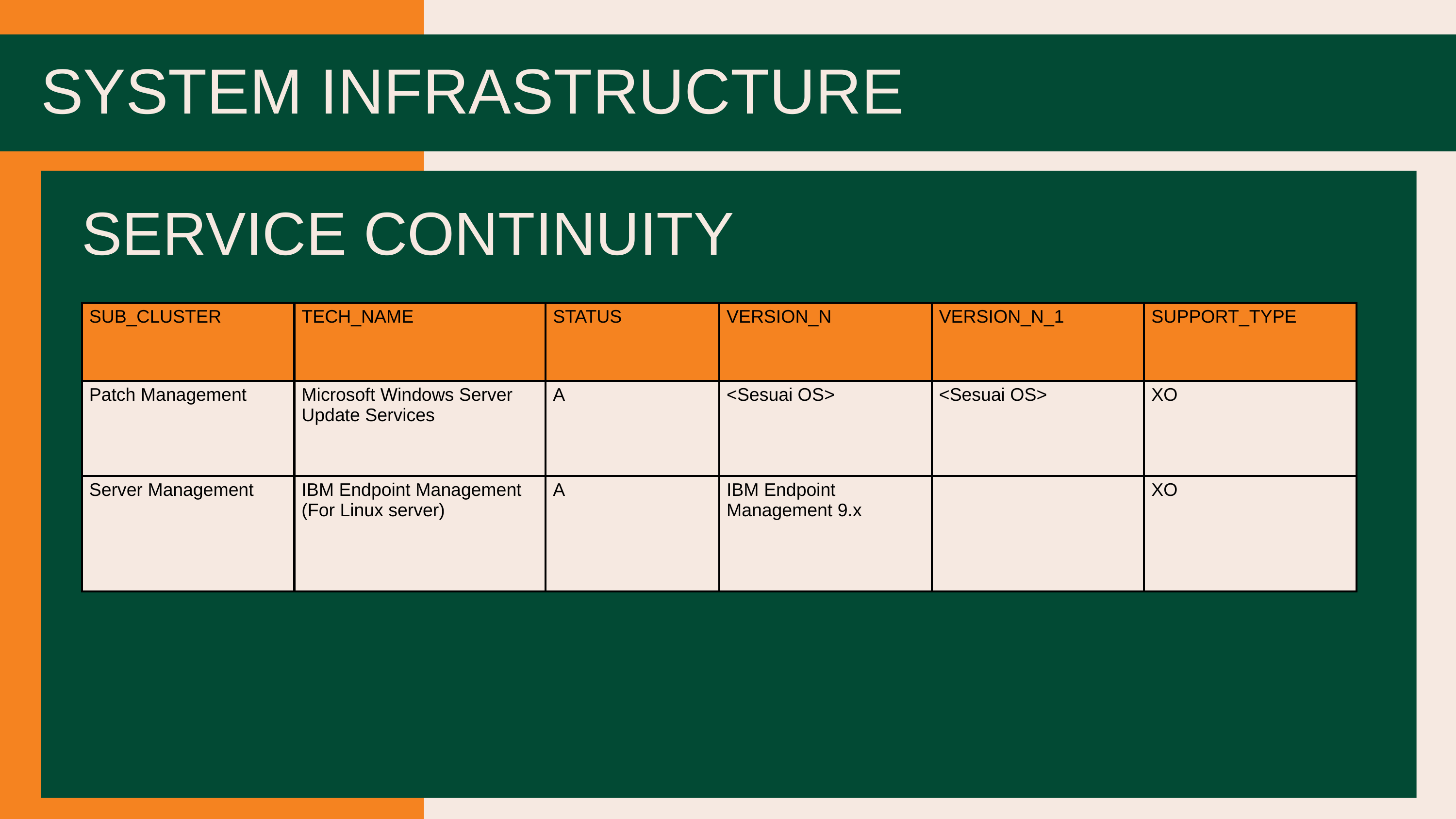

SYSTEM INFRASTRUCTURE

SERVICE CONTINUITY
| SUB\_CLUSTER | TECH\_NAME | STATUS | VERSION\_N | VERSION\_N\_1 | SUPPORT\_TYPE |
| --- | --- | --- | --- | --- | --- |
| Patch Management | Microsoft Windows Server Update Services | A | <Sesuai OS> | <Sesuai OS> | XO |
| Server Management | IBM Endpoint Management (For Linux server) | A | IBM Endpoint Management 9.x |  | XO |
PROTOTIPE LOGO 2
PROTOTIPE LOGO 2
PROTOTIPE LOGO 2